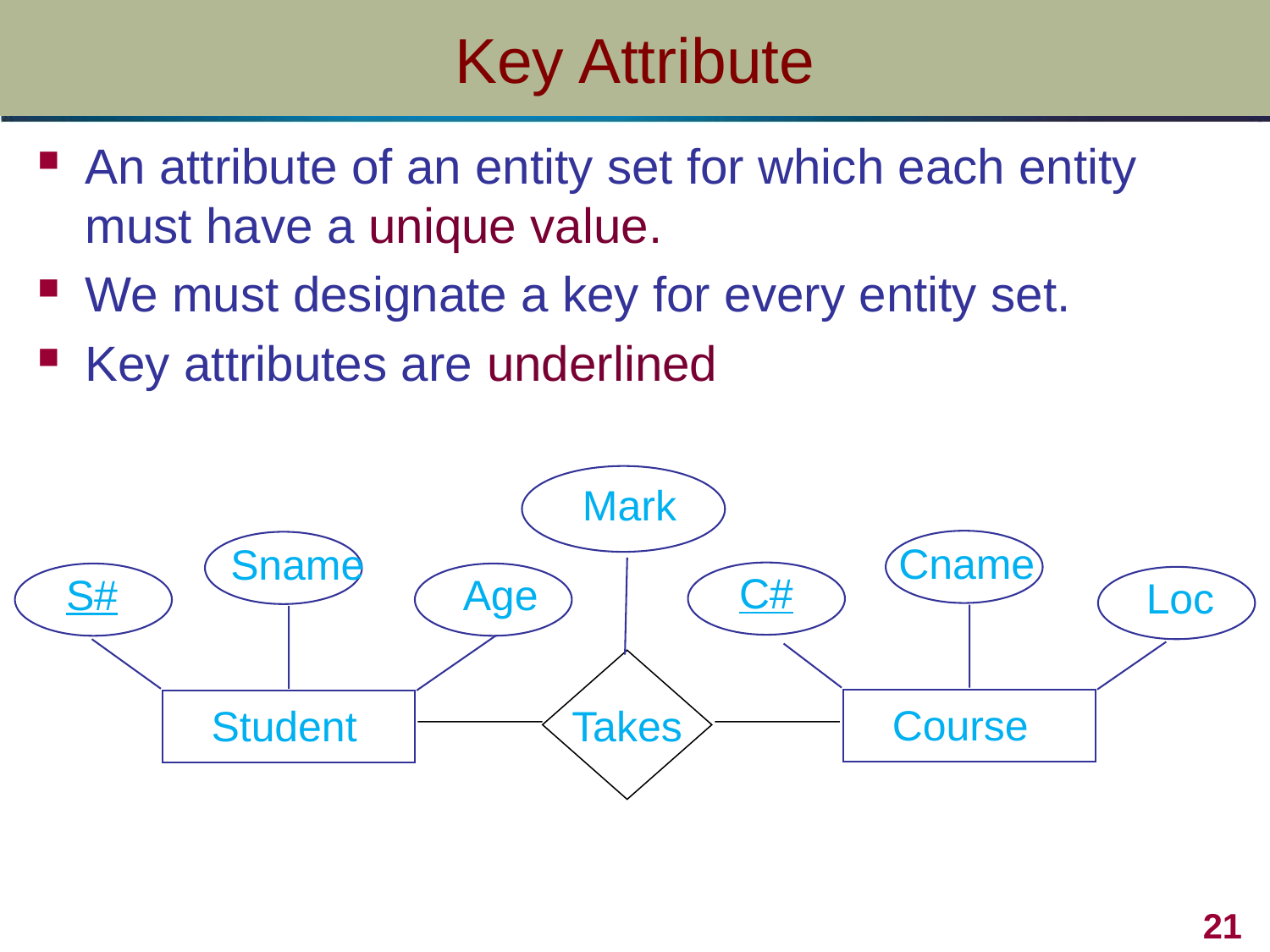

# Key Attribute
An attribute of an entity set for which each entity must have a unique value.
We must designate a key for every entity set.
Key attributes are underlined

Mark
Cname

C#

Loc

Course

Sname
S#
Age

Student

Takes

21